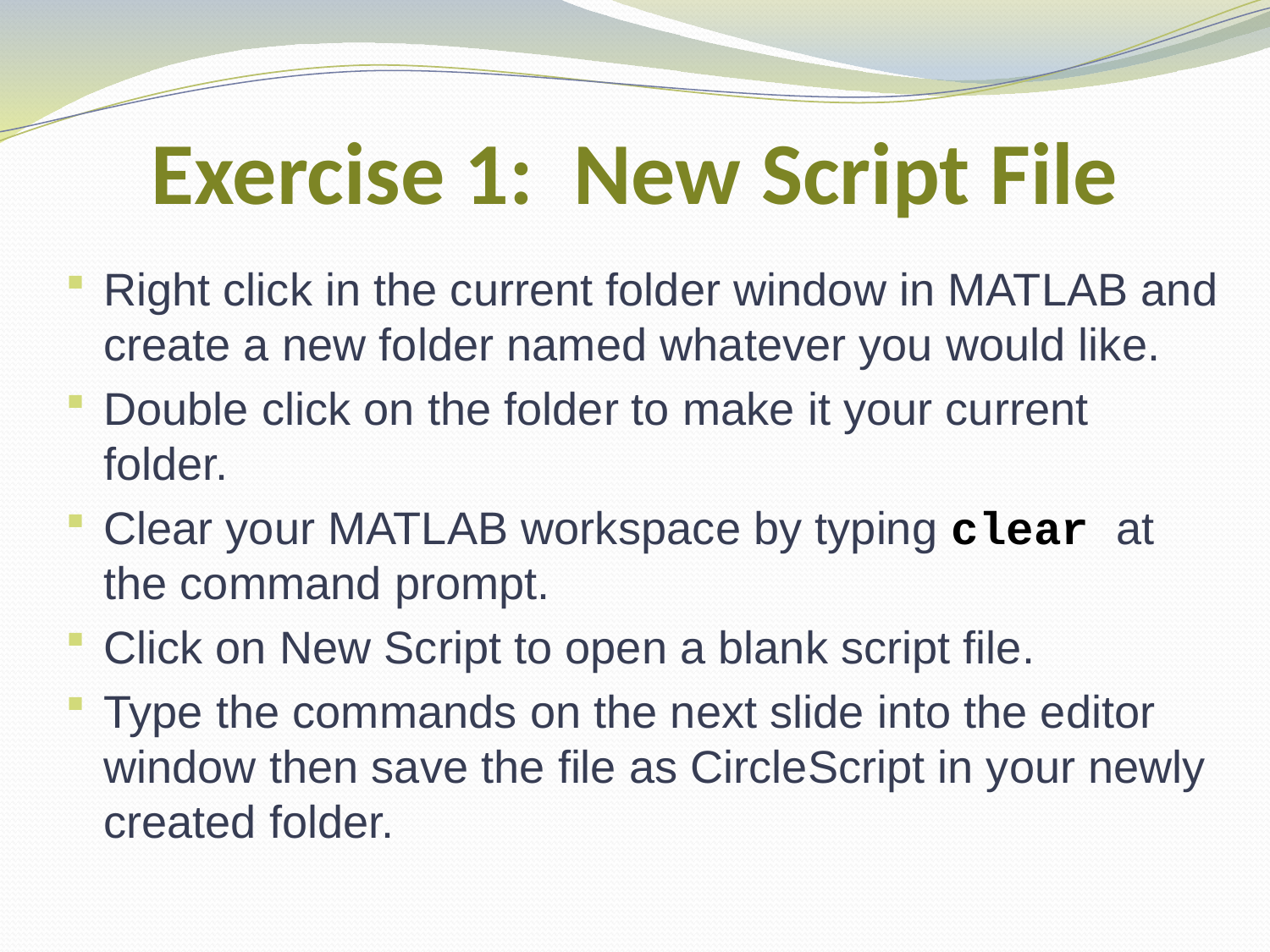

# Exercise 1:  New Script File
Right click in the current folder window in MATLAB and create a new folder named whatever you would like.
Double click on the folder to make it your current folder.
Clear your MATLAB workspace by typing clear at the command prompt.
Click on New Script to open a blank script file.
Type the commands on the next slide into the editor window then save the file as CircleScript in your newly created folder.